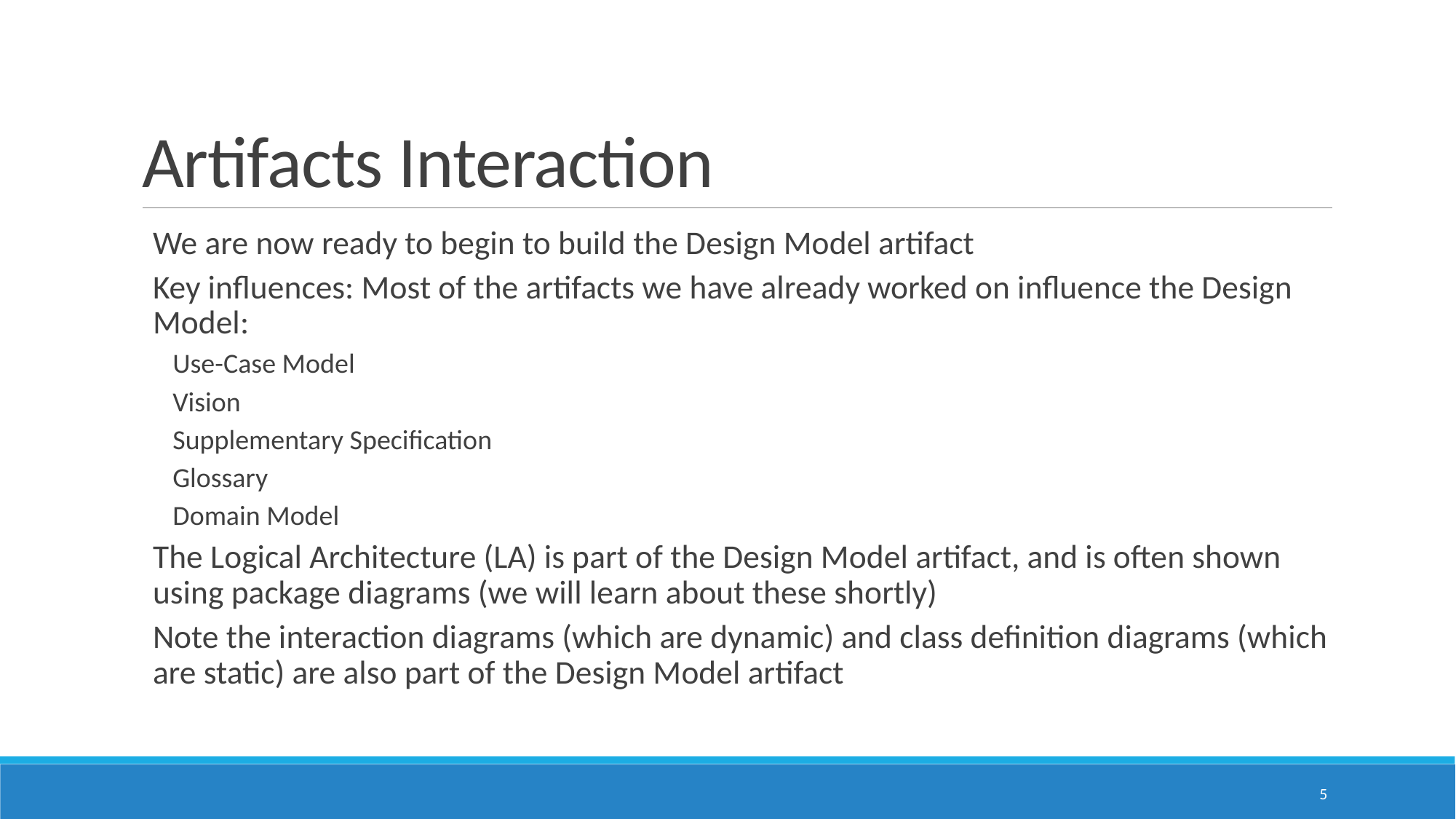

# Artifacts Interaction
We are now ready to begin to build the Design Model artifact
Key influences: Most of the artifacts we have already worked on influence the Design Model:
Use-Case Model
Vision
Supplementary Specification
Glossary
Domain Model
The Logical Architecture (LA) is part of the Design Model artifact, and is often shown using package diagrams (we will learn about these shortly)
Note the interaction diagrams (which are dynamic) and class definition diagrams (which are static) are also part of the Design Model artifact
5